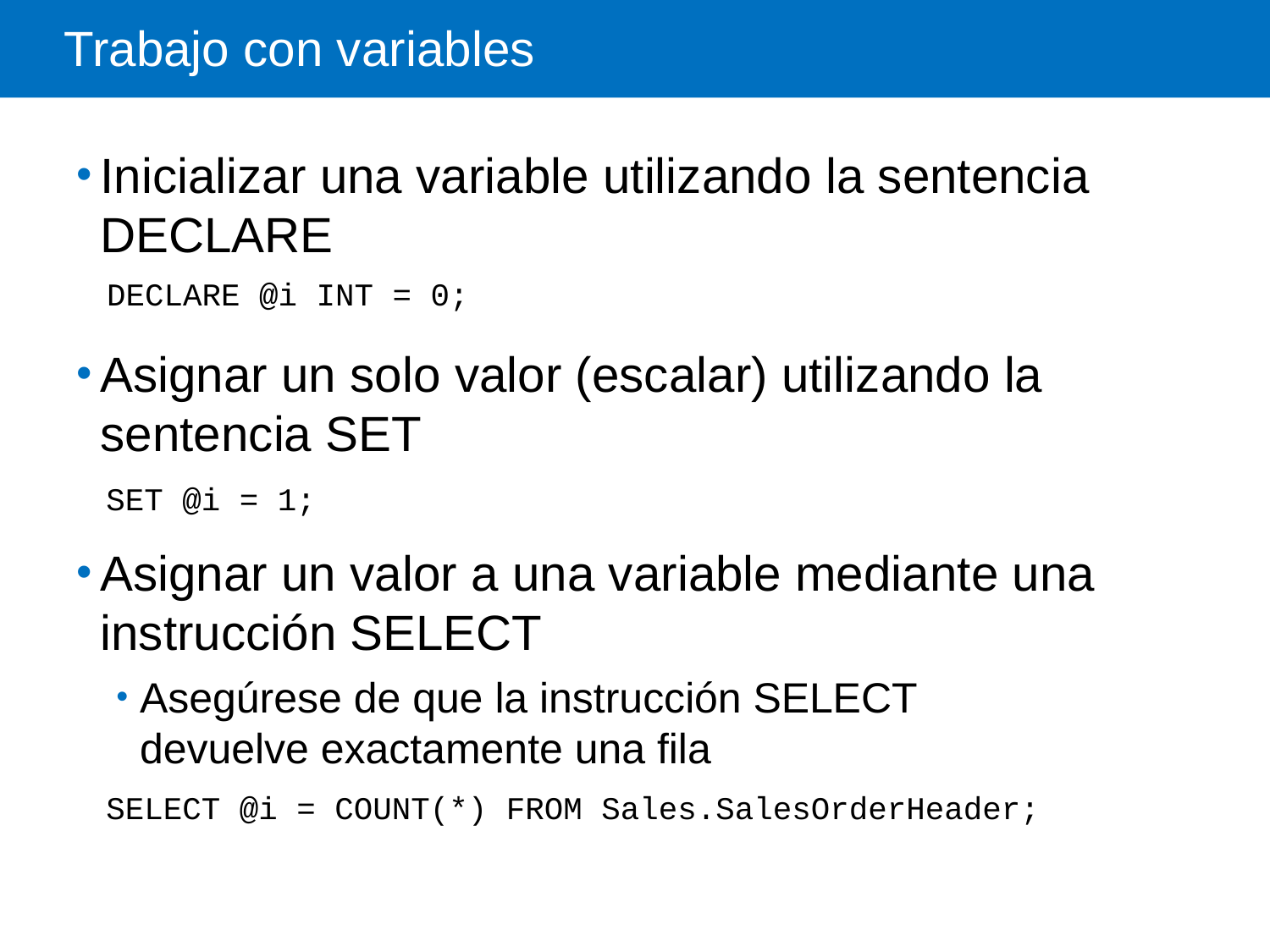

# Trabajo con variables
Inicializar una variable utilizando la sentencia DECLARE

Asignar un solo valor (escalar) utilizando la sentencia SET

Asignar un valor a una variable mediante una instrucción SELECT
Asegúrese de que la instrucción SELECT devuelve exactamente una fila
DECLARE @i INT = 0;
SET @i = 1;
SELECT @i = COUNT(*) FROM Sales.SalesOrderHeader;